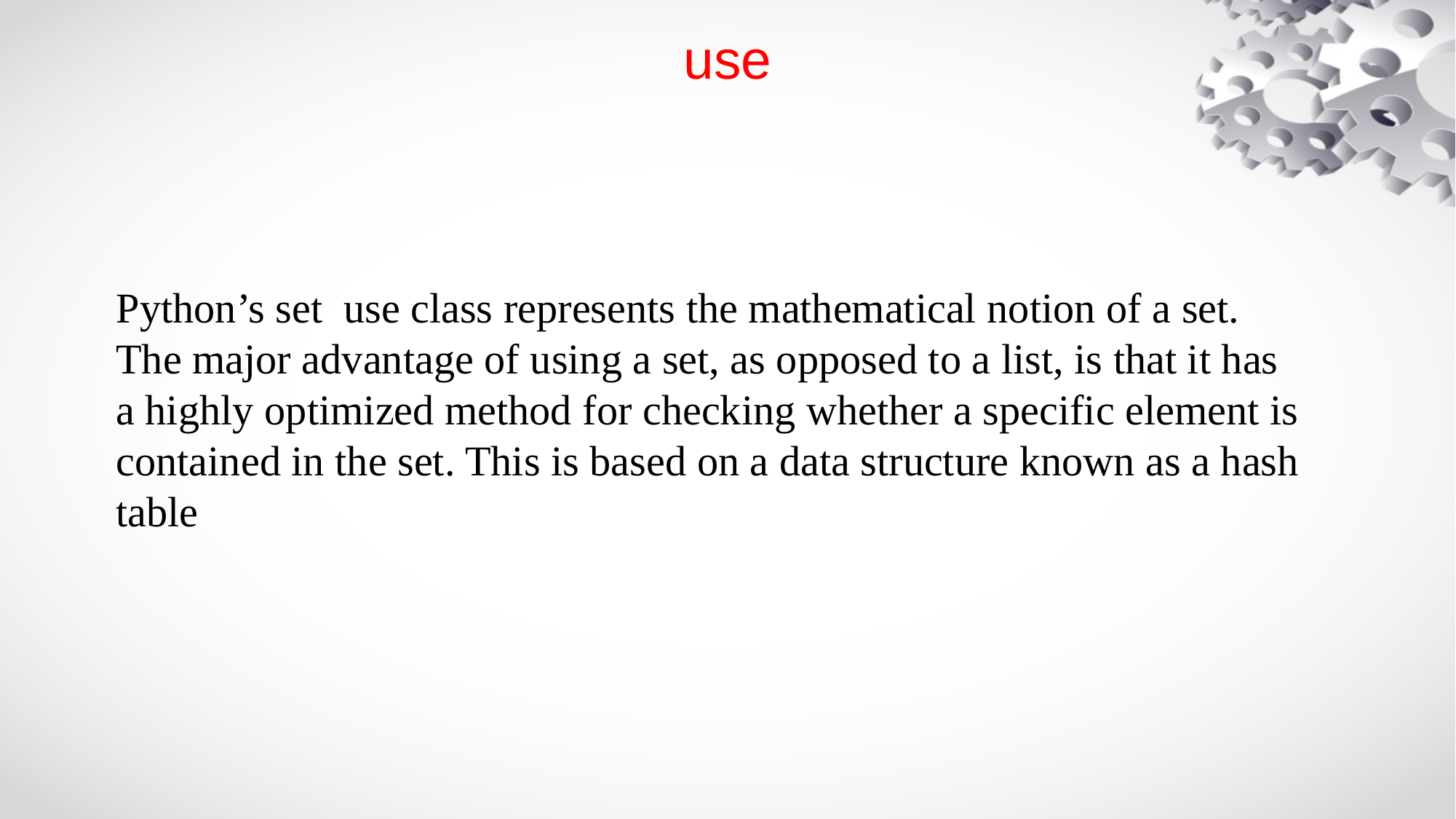

# use
Python’s set  use class represents the mathematical notion of a set. The major advantage of using a set, as opposed to a list, is that it has a highly optimized method for checking whether a specific element is contained in the set. This is based on a data structure known as a hash table